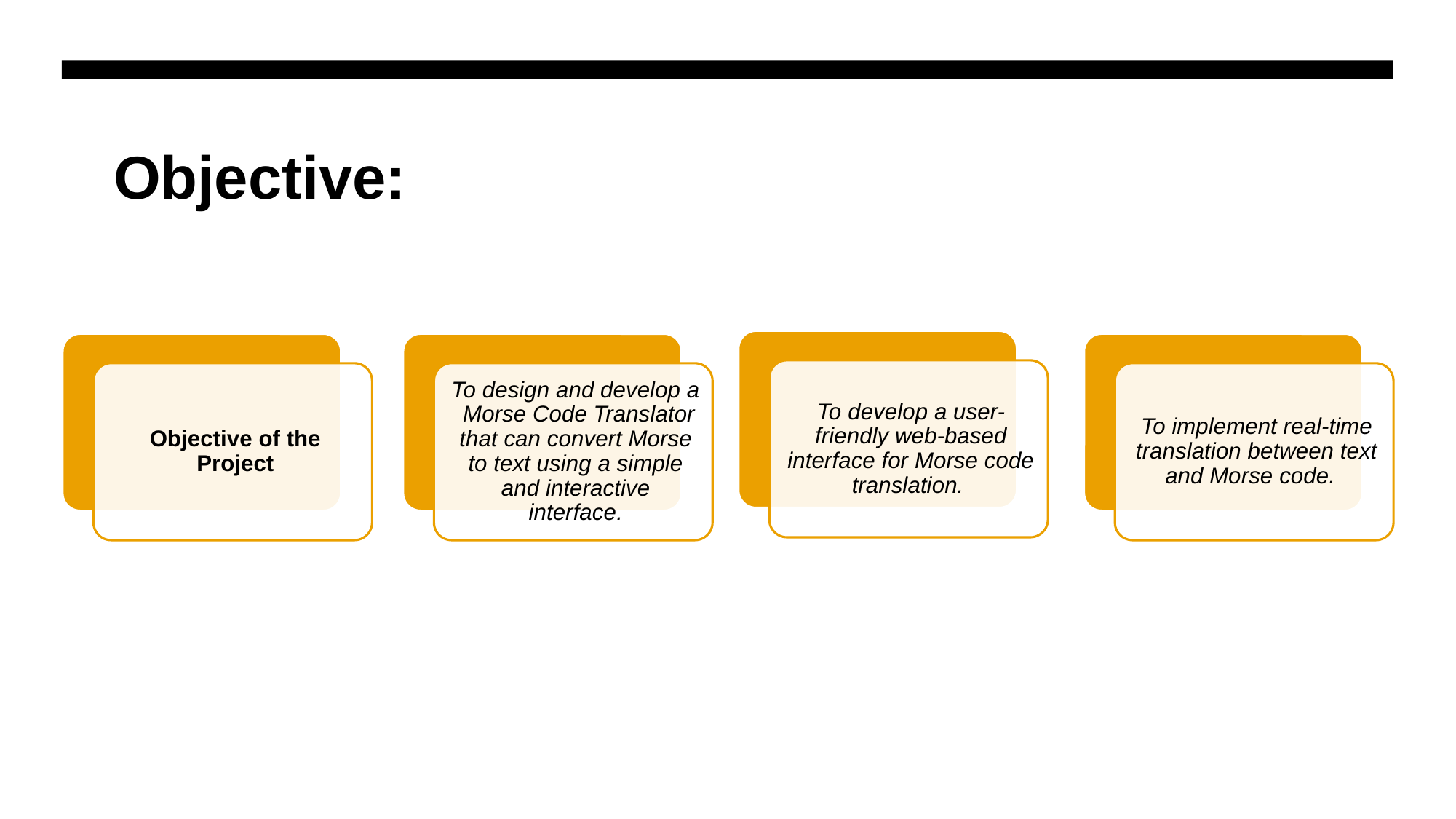

Objective:
Objective of the Project
To design and develop a  Morse Code Translator that can convert Morse to text using a simple and interactive interface.
To develop a user-friendly web-based interface for Morse code translation.
To implement real-time translation between text and Morse code.
8